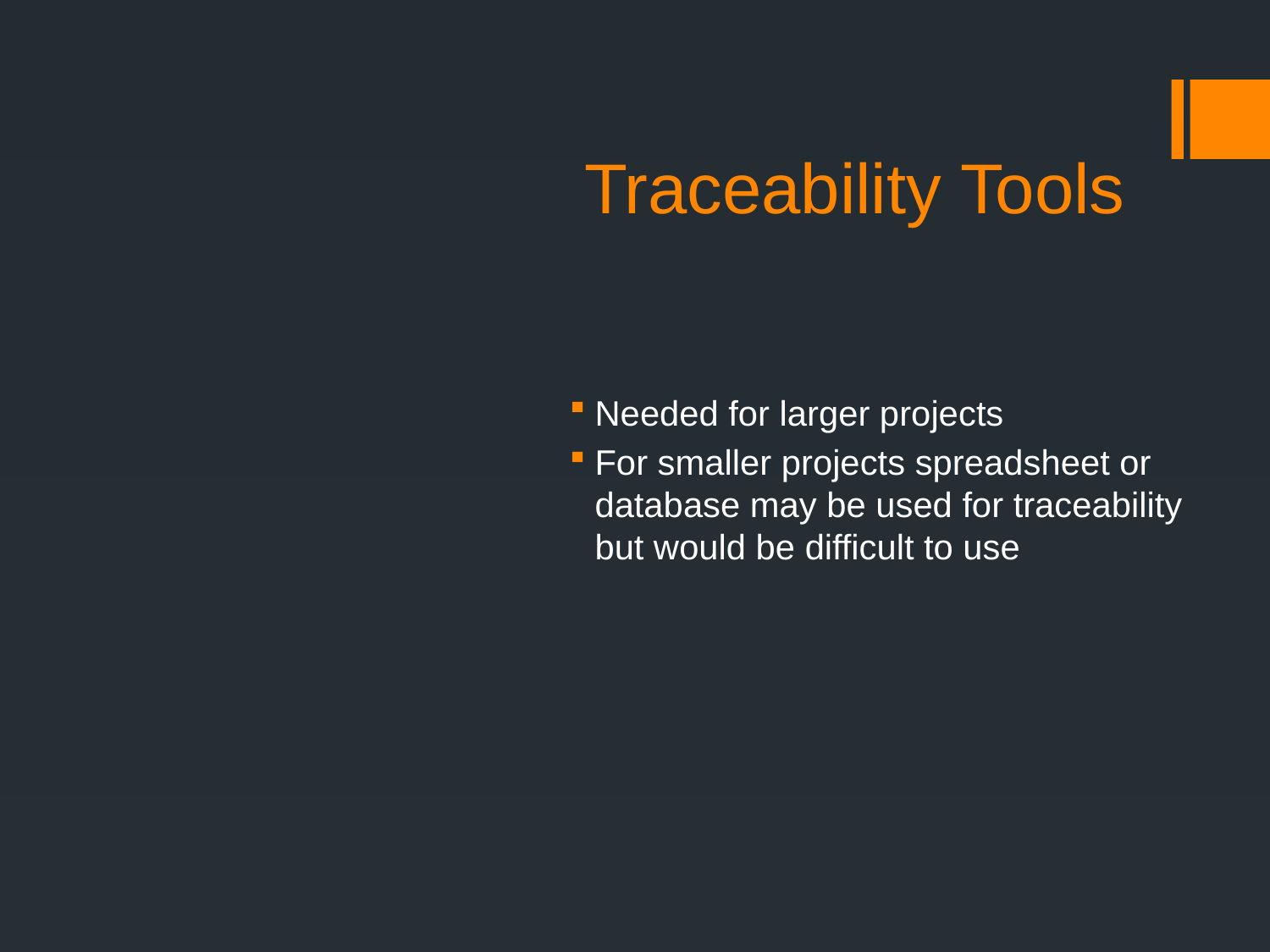

# Traceability Tools
Needed for larger projects
For smaller projects spreadsheet or database may be used for traceability but would be difficult to use